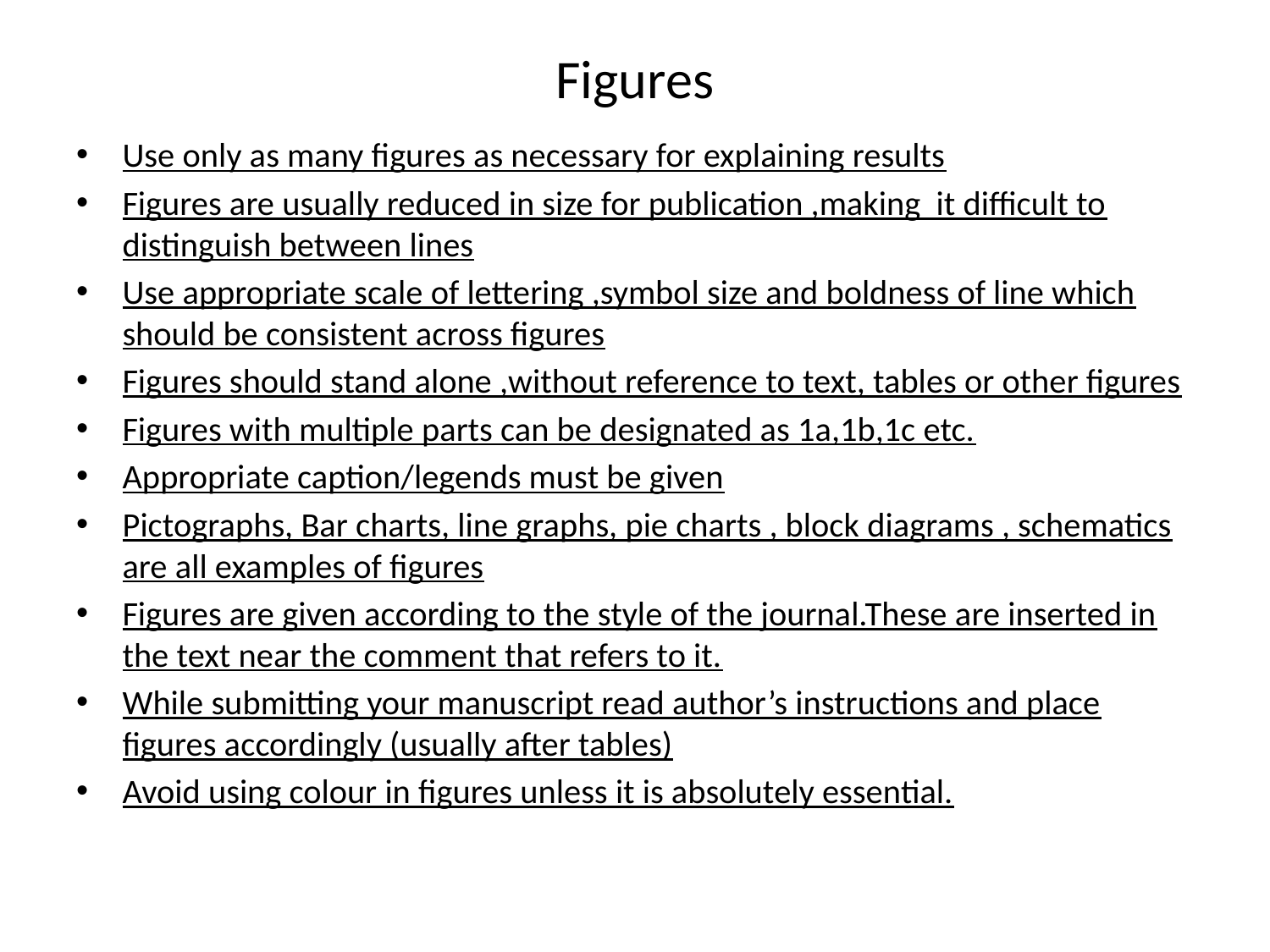

# Figures
Use only as many figures as necessary for explaining results
Figures are usually reduced in size for publication ,making  it difficult to distinguish between lines
Use appropriate scale of lettering ,symbol size and boldness of line which should be consistent across figures
Figures should stand alone ,without reference to text, tables or other figures
Figures with multiple parts can be designated as 1a,1b,1c etc.
Appropriate caption/legends must be given
Pictographs, Bar charts, line graphs, pie charts , block diagrams , schematics are all examples of figures
Figures are given according to the style of the journal.These are inserted in the text near the comment that refers to it.
While submitting your manuscript read author’s instructions and place figures accordingly (usually after tables)
Avoid using colour in figures unless it is absolutely essential.